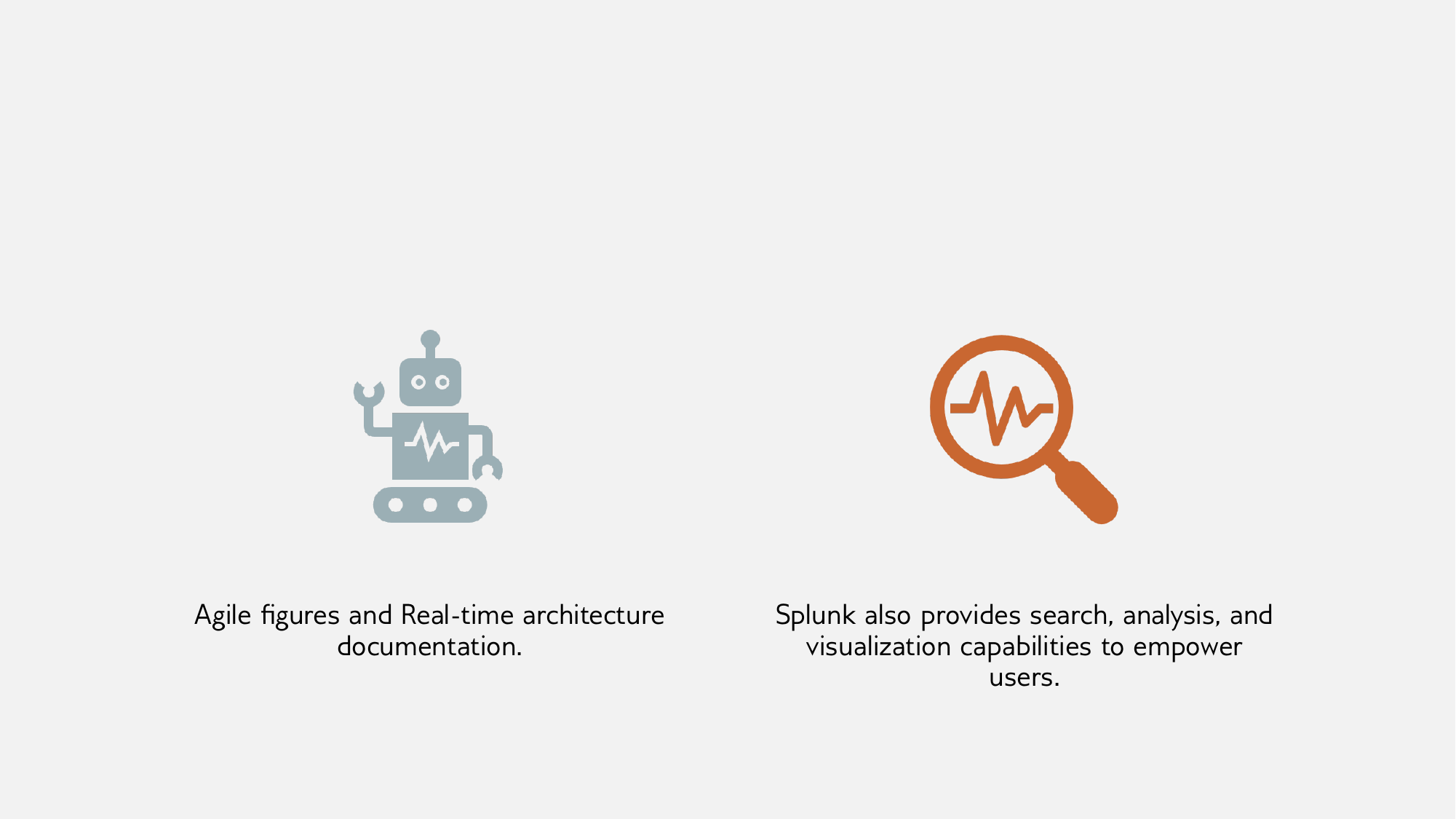

Agile figures and Real-time architecture documentation.
Splunk also provides search, analysis, and visualization capabilities to empower users.